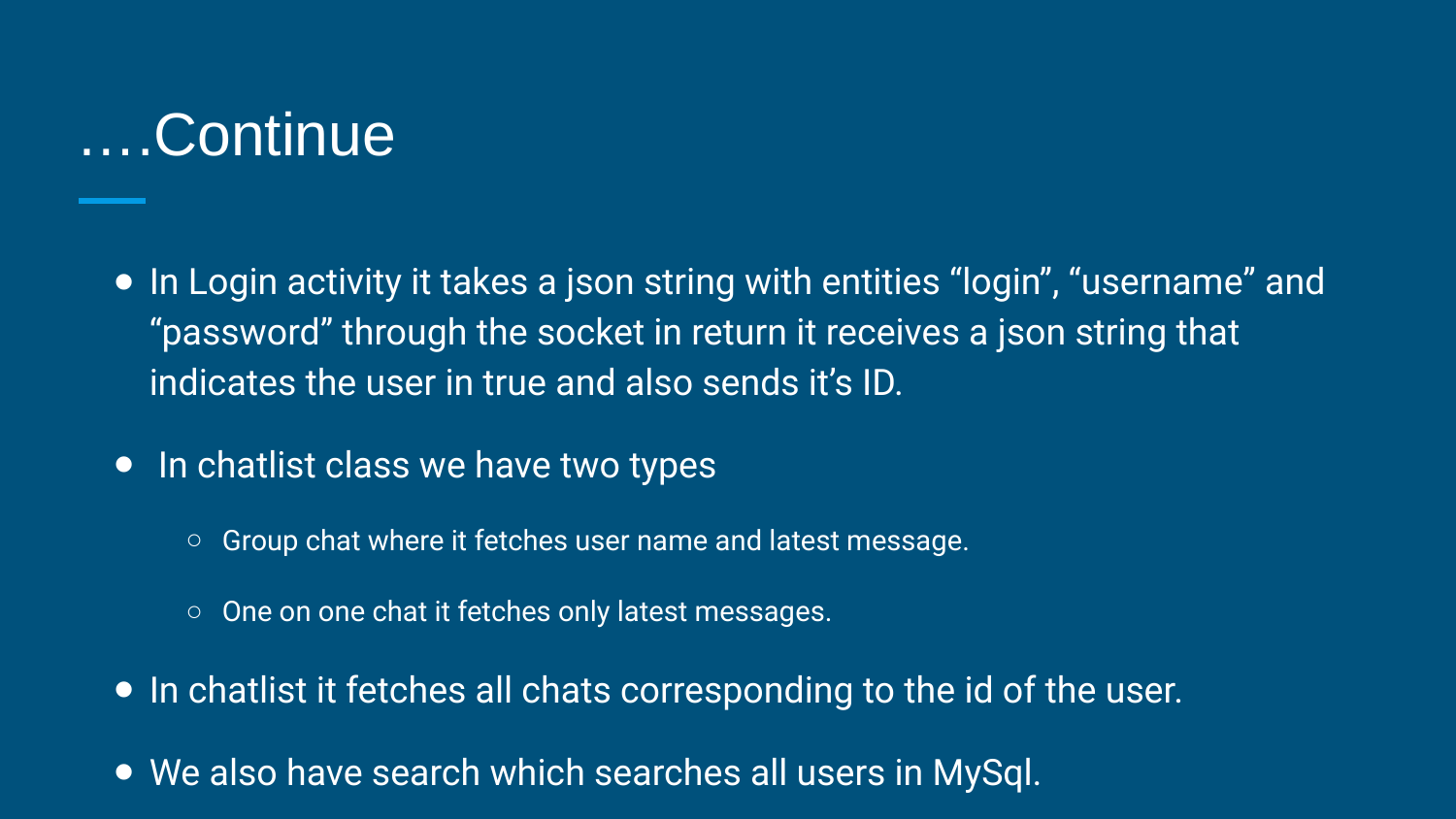

# ….Continue
In Login activity it takes a json string with entities “login”, “username” and “password” through the socket in return it receives a json string that indicates the user in true and also sends it’s ID.
 In chatlist class we have two types
Group chat where it fetches user name and latest message.
One on one chat it fetches only latest messages.
In chatlist it fetches all chats corresponding to the id of the user.
We also have search which searches all users in MySql.